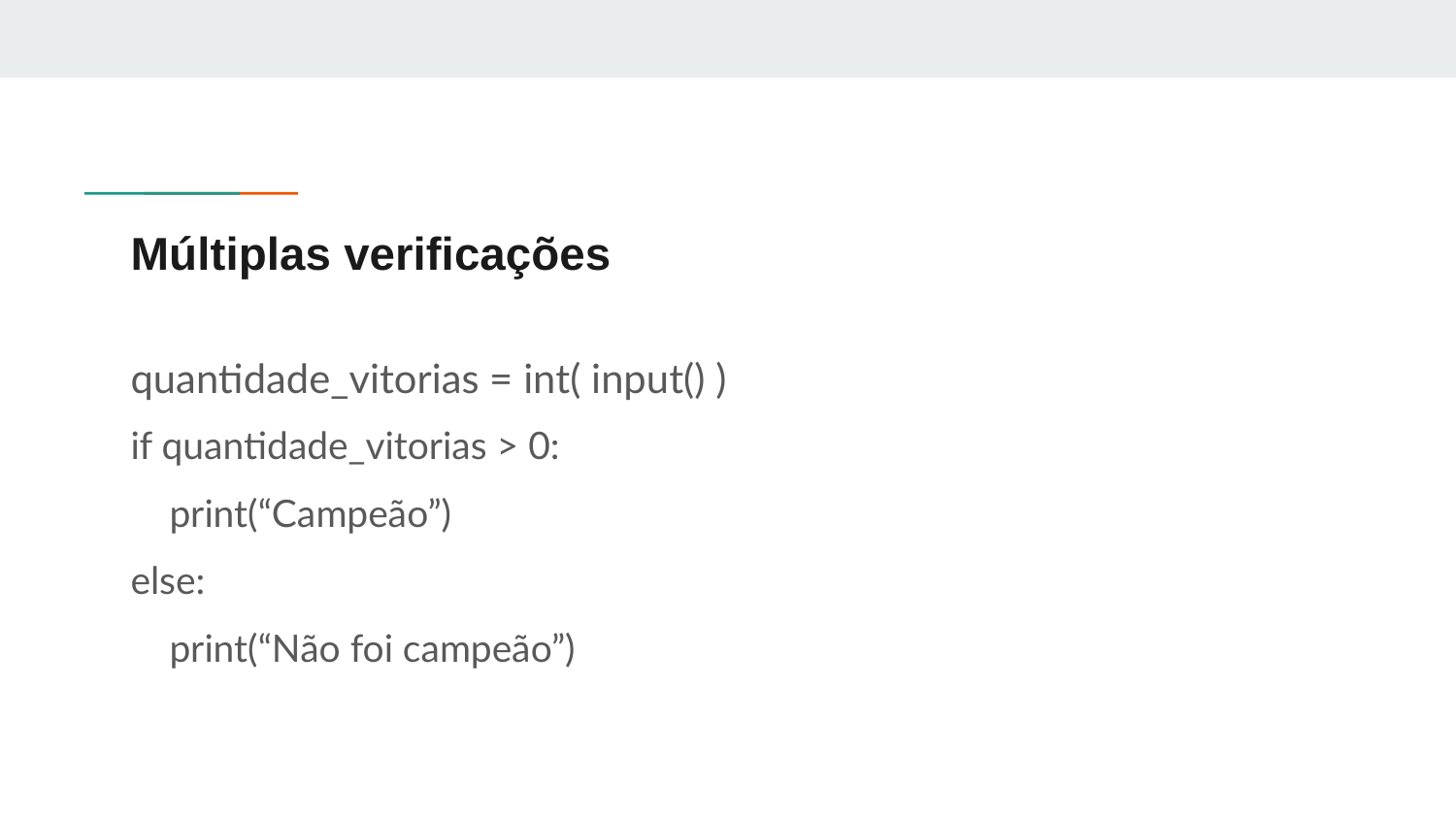

# Múltiplas verificações
quantidade_vitorias = int( input() )
if quantidade_vitorias > 0:
    print(“Campeão”)
else:
    print(“Não foi campeão”)